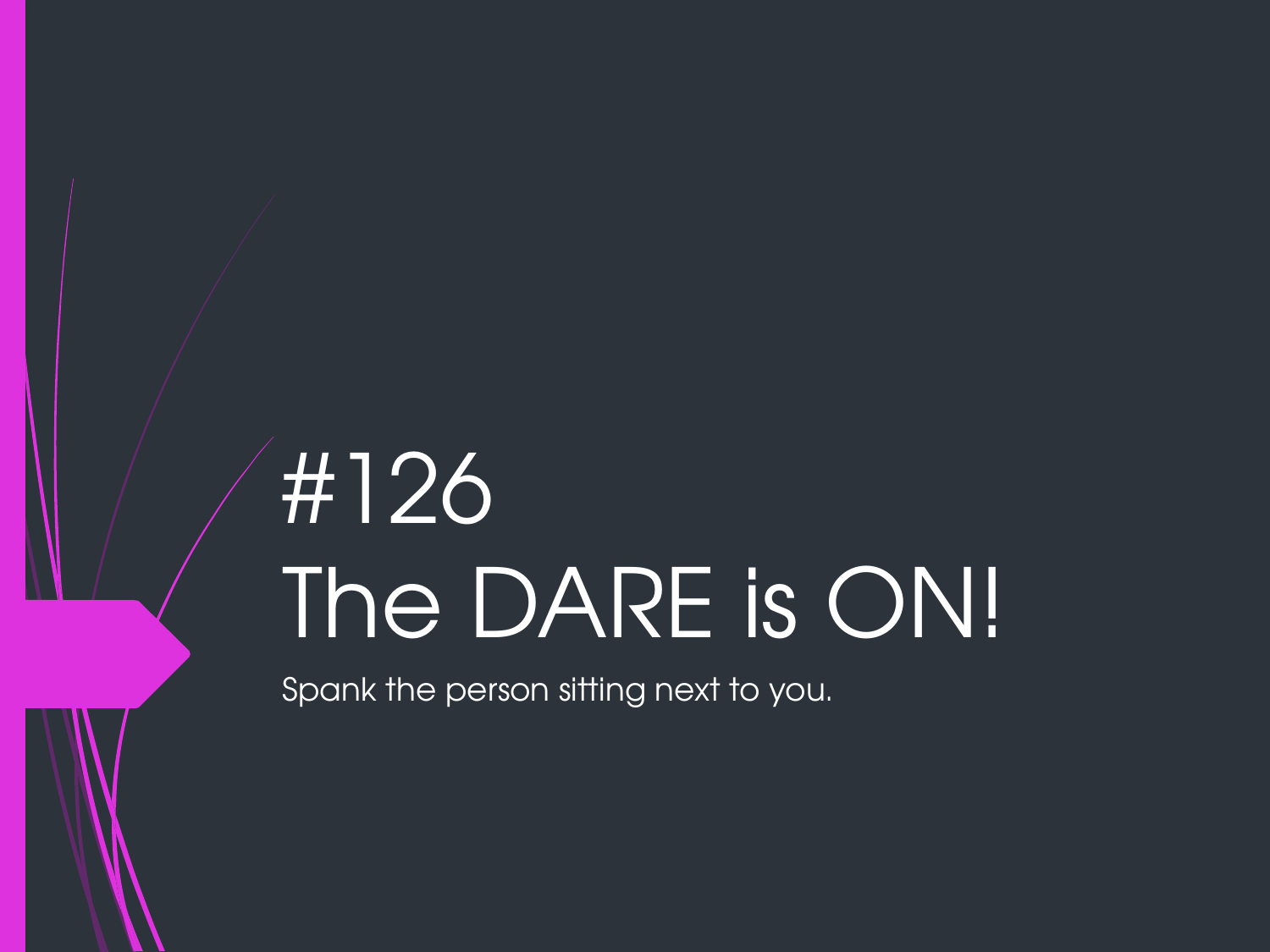

# #126
The DARE is ON!
Spank the person sitting next to you.